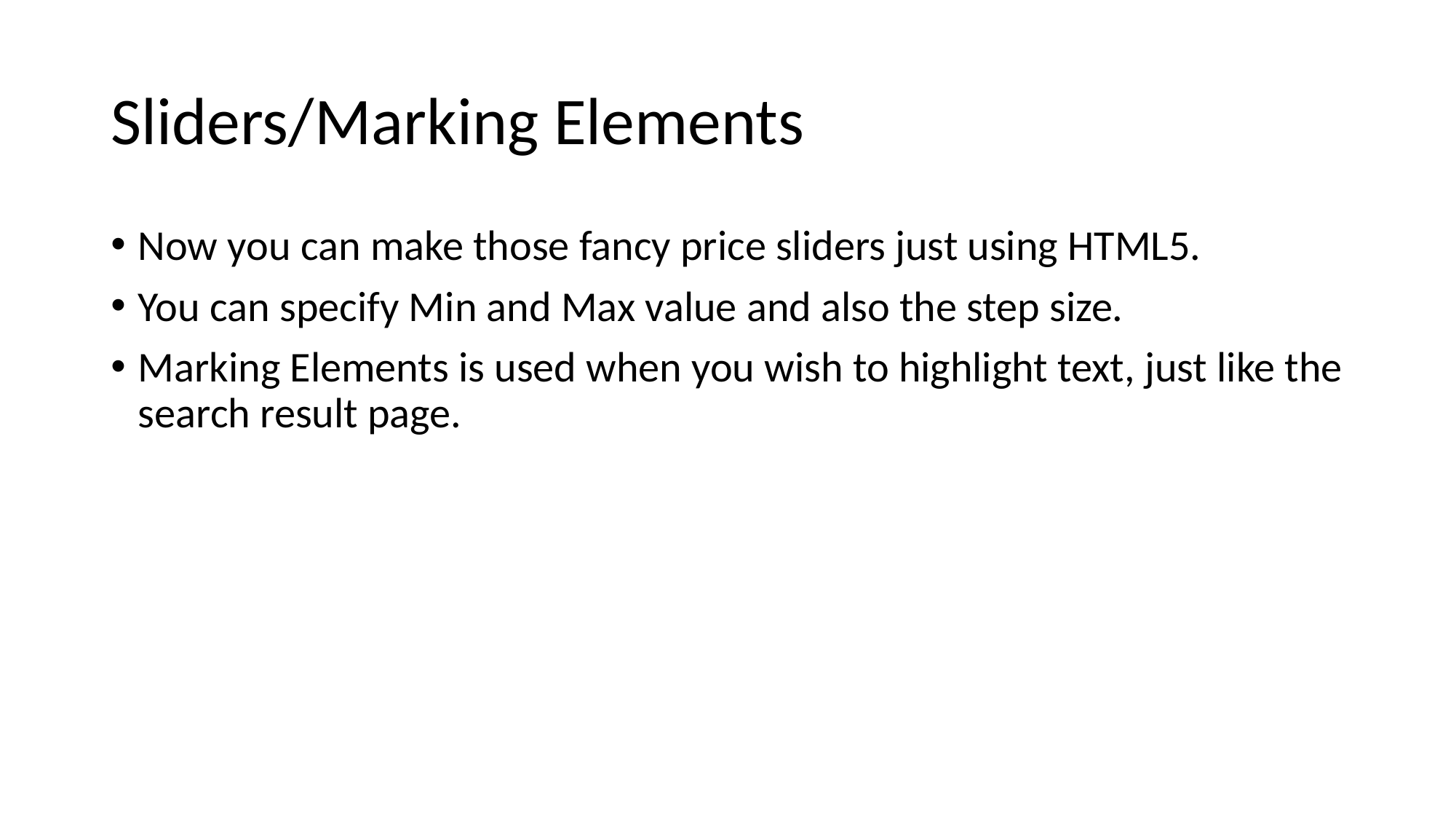

# Sliders/Marking Elements
Now you can make those fancy price sliders just using HTML5.
You can specify Min and Max value and also the step size.
Marking Elements is used when you wish to highlight text, just like the search result page.